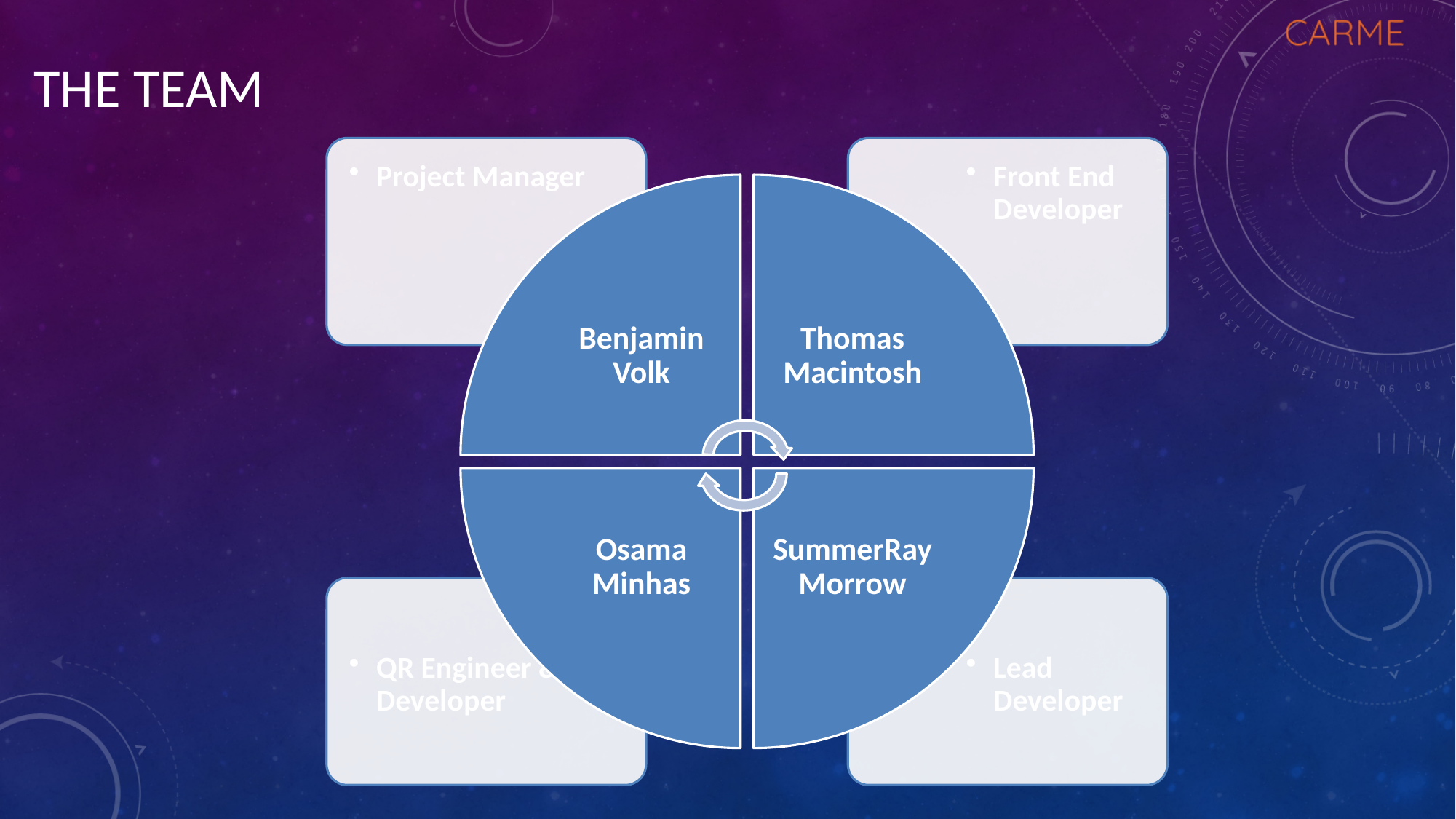

# The Team
Lead Developer
QR Engineer & AI Developer
Front End Developer
Project Manager
Benjamin Volk
Thomas Macintosh
SummerRay Morrow
Osama Minhas